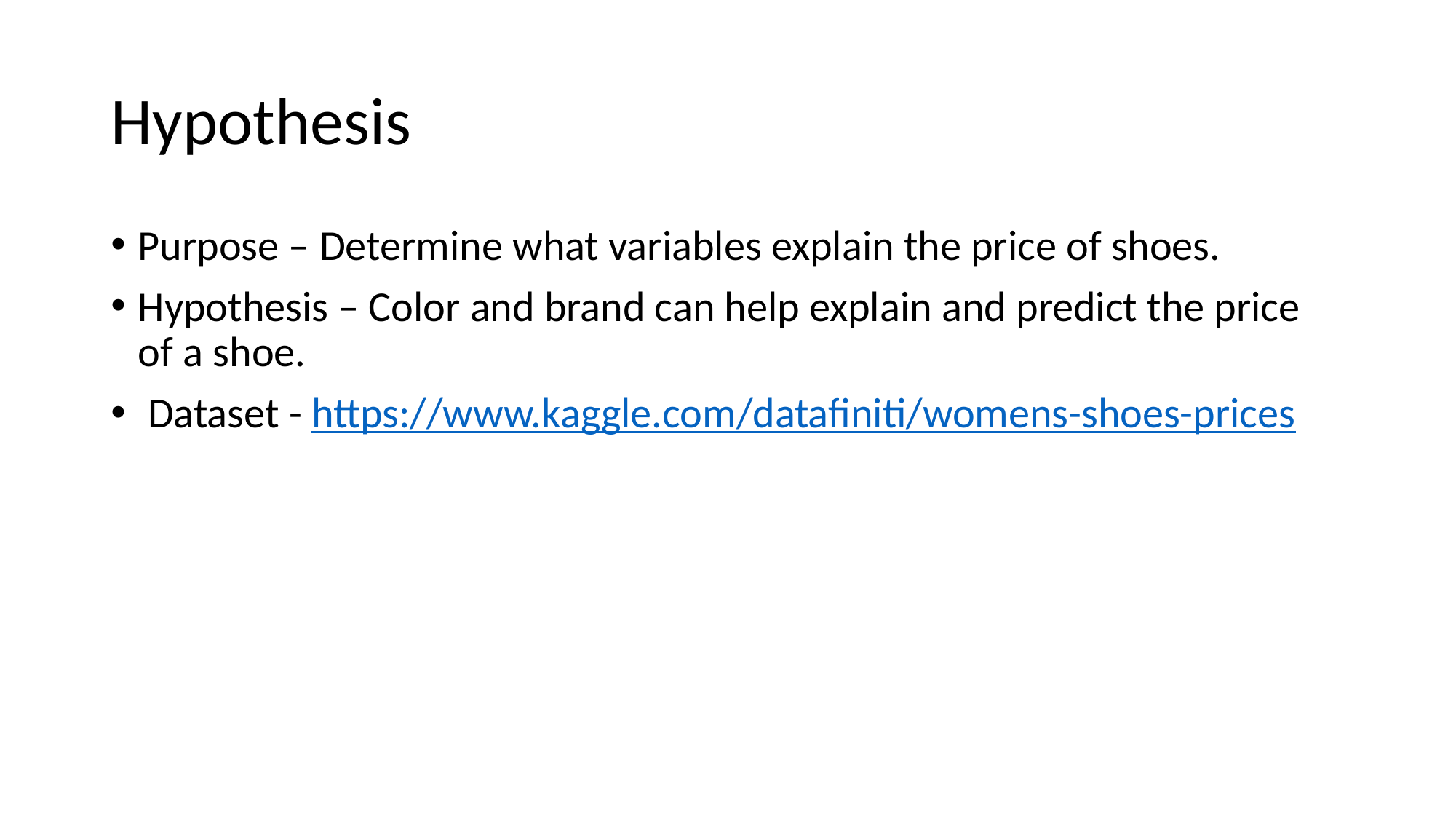

# Hypothesis
Purpose – Determine what variables explain the price of shoes.
Hypothesis – Color and brand can help explain and predict the price of a shoe.
 Dataset - https://www.kaggle.com/datafiniti/womens-shoes-prices